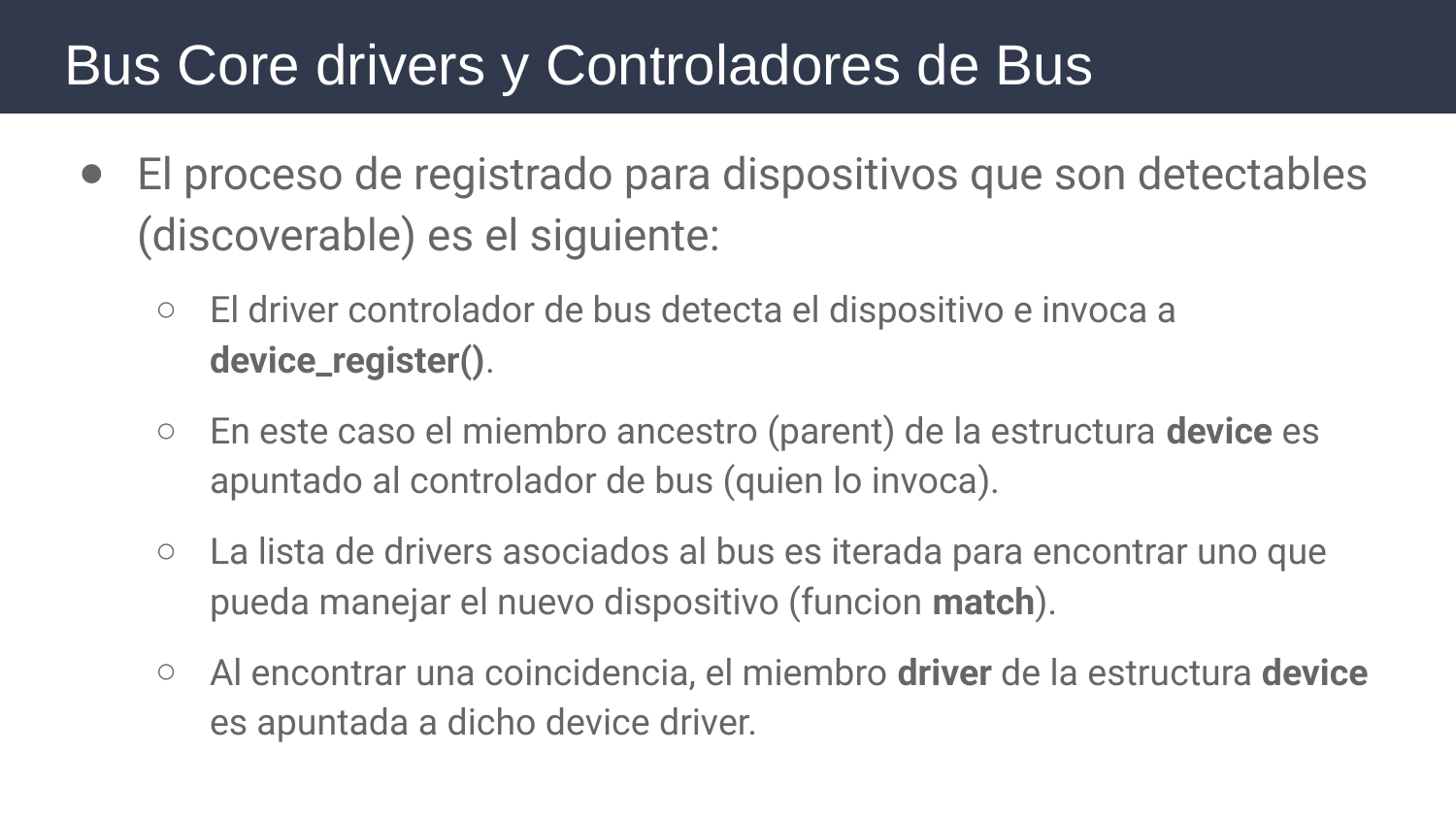

# Bus Core drivers y Controladores de Bus

El proceso de registrado para dispositivos que son detectables (discoverable) es el siguiente:
El driver controlador de bus detecta el dispositivo e invoca a device_register().
En este caso el miembro ancestro (parent) de la estructura device es apuntado al controlador de bus (quien lo invoca).
La lista de drivers asociados al bus es iterada para encontrar uno que pueda manejar el nuevo dispositivo (funcion match).
Al encontrar una coincidencia, el miembro driver de la estructura device es apuntada a dicho device driver.